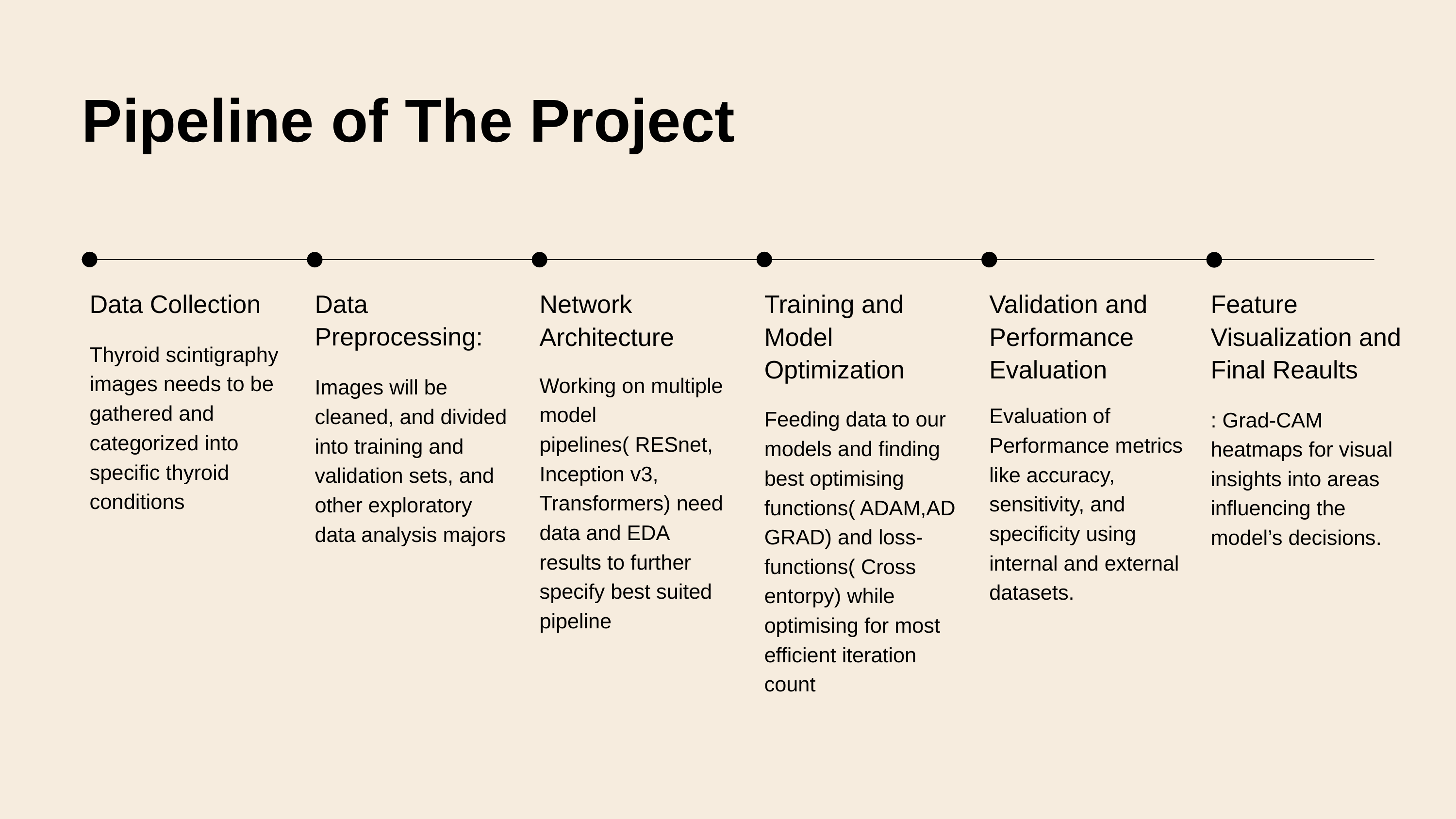

Pipeline of The Project

Data Collection
Thyroid scintigraphy images needs to be gathered and categorized into specific thyroid conditions
Data Preprocessing:
Images will be cleaned, and divided into training and validation sets, and other exploratory data analysis majors
Network Architecture
Working on multiple model pipelines( RESnet, Inception v3, Transformers) need data and EDA results to further specify best suited pipeline
Training and Model Optimization
Feeding data to our models and finding best optimising functions( ADAM,ADGRAD) and loss-functions( Cross entorpy) while optimising for most efficient iteration count
Validation and Performance Evaluation
Evaluation of Performance metrics like accuracy, sensitivity, and specificity using internal and external datasets.
Feature Visualization and Final Reaults
: Grad-CAM heatmaps for visual insights into areas influencing the model’s decisions.